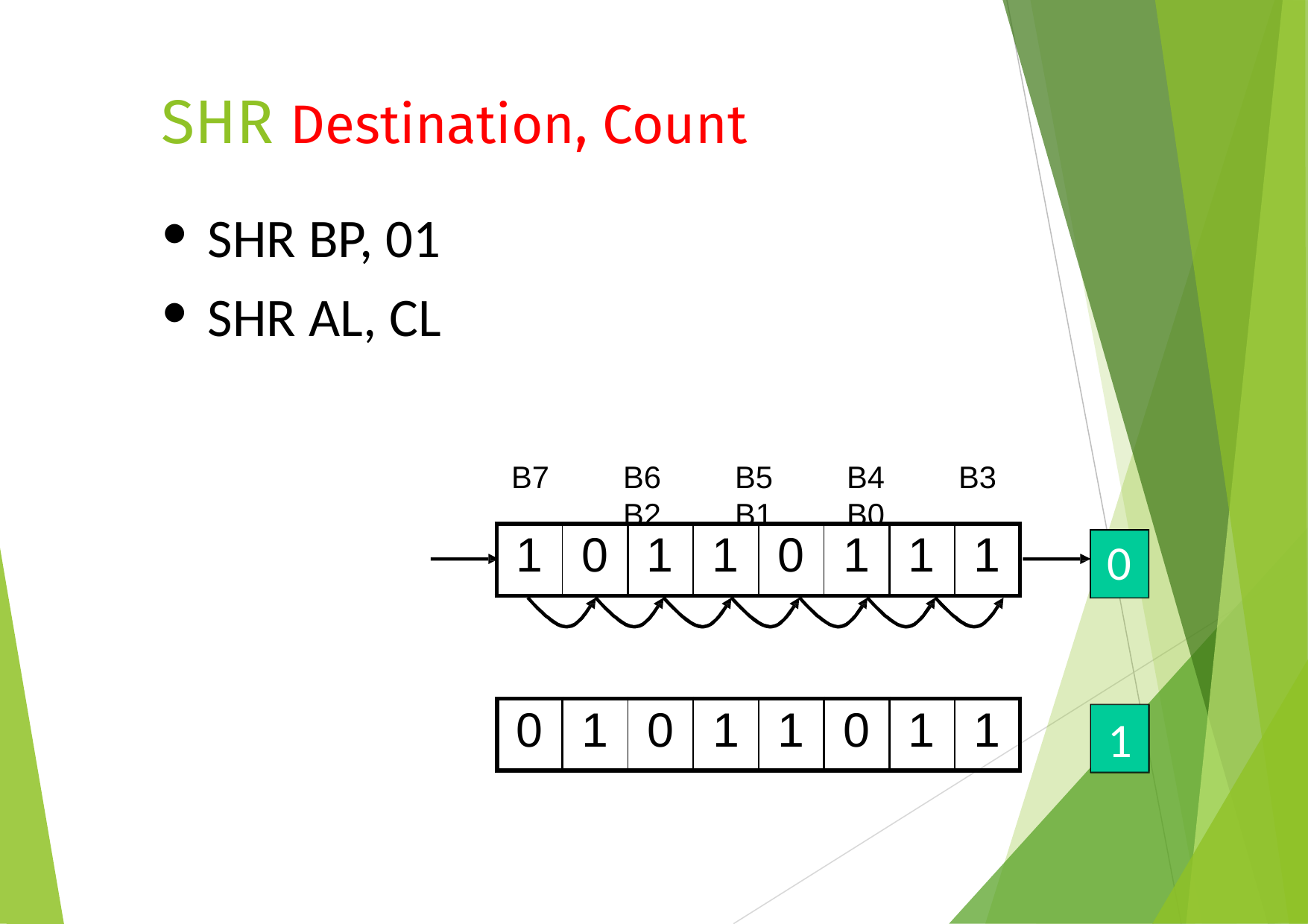

# SHR Destination, Count
SHR BP, 01
SHR AL, CL
B7	B6	B5	B4	B3	B2	B1	B0
| 1 | 0 | 1 | 1 | 0 | 1 | 1 | 1 |
| --- | --- | --- | --- | --- | --- | --- | --- |

0

1

| 0 | 1 | 0 | 1 | 1 | 0 | 1 | 1 |
| --- | --- | --- | --- | --- | --- | --- | --- |